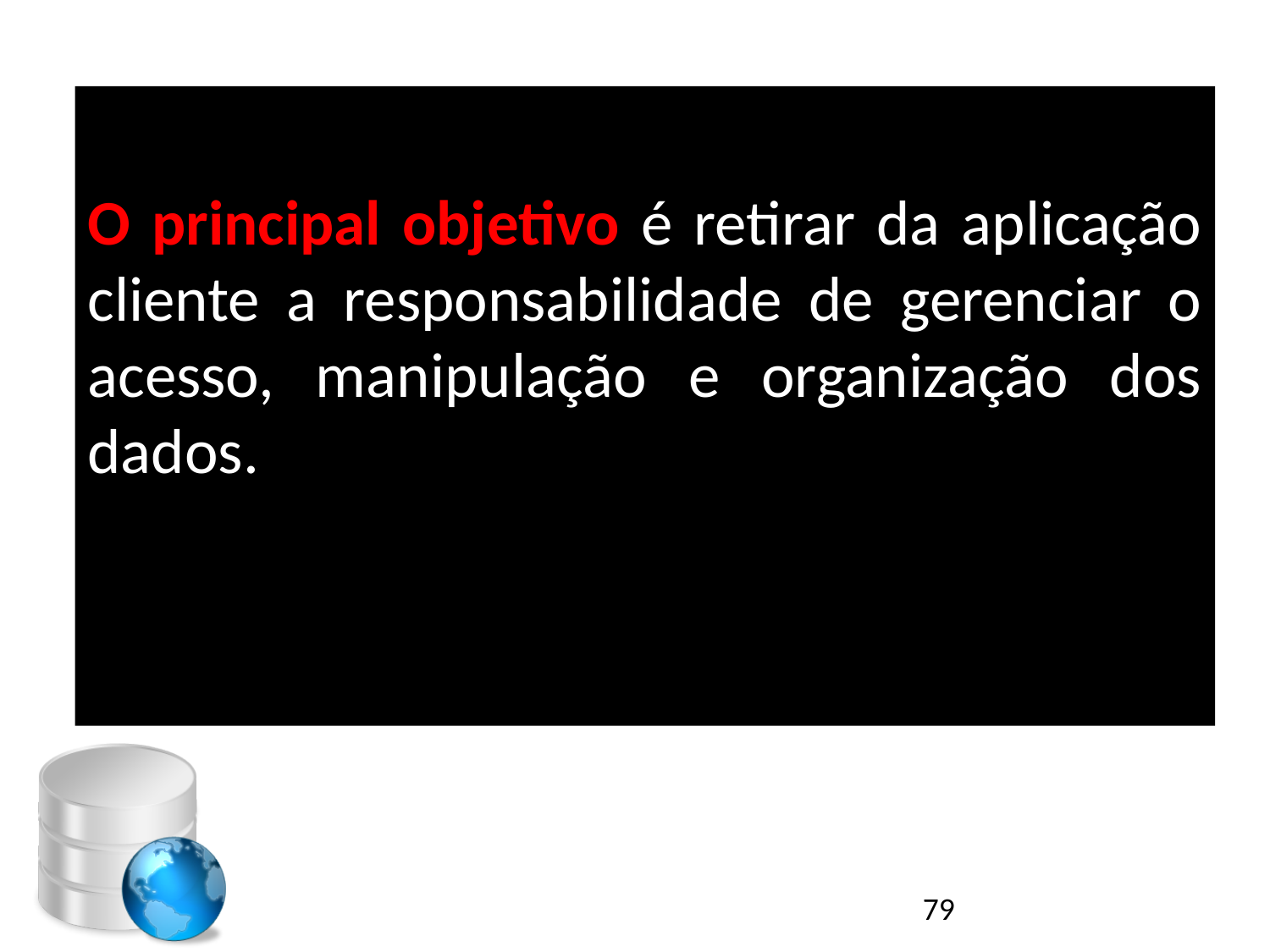

O principal objetivo é retirar da aplicação cliente a responsabilidade de gerenciar o acesso, manipulação e organização dos dados.

79